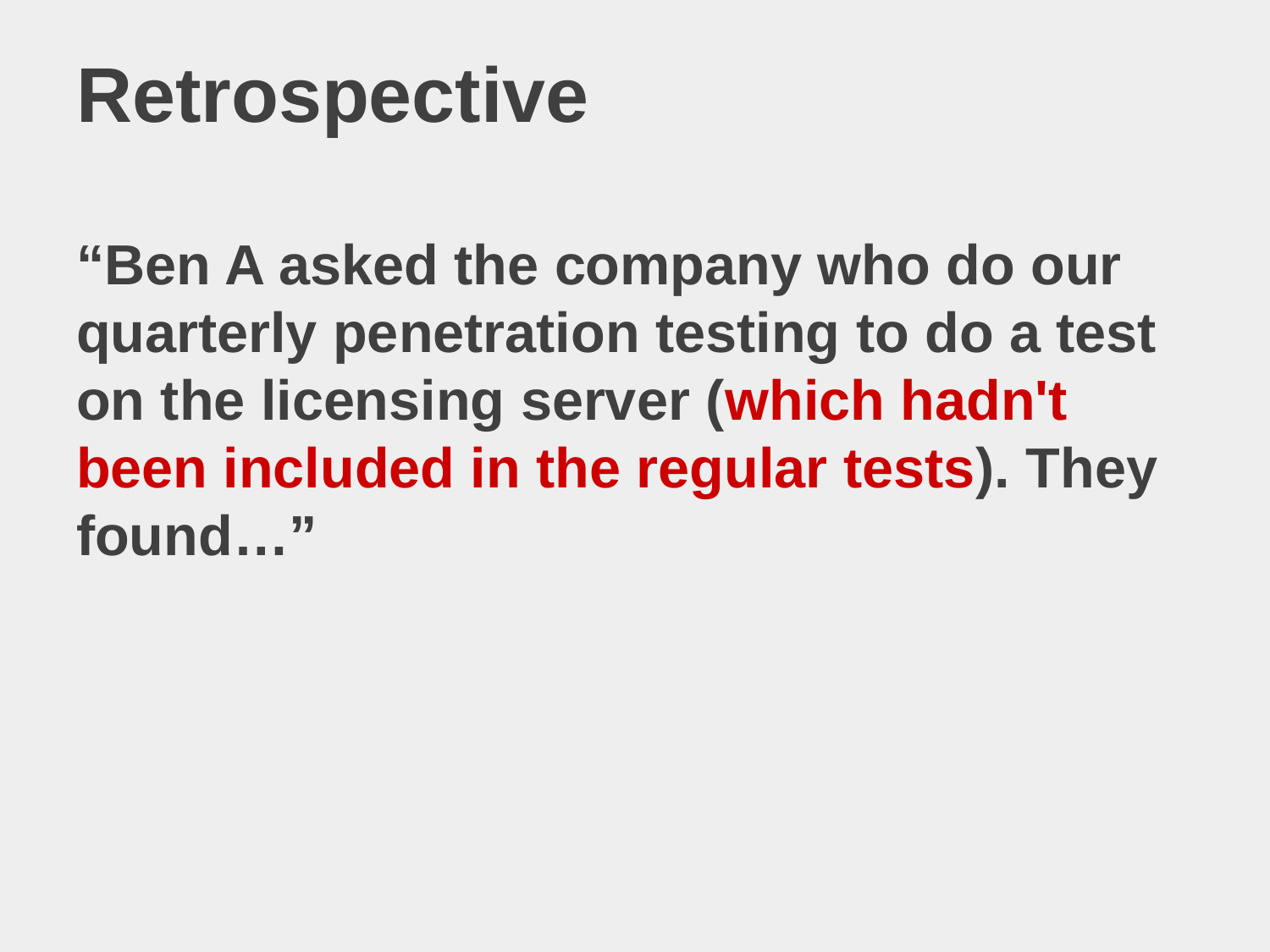

# Retrospective
“Ben A asked the company who do our quarterly penetration testing to do a test on the licensing server (which hadn't been included in the regular tests). They found…”